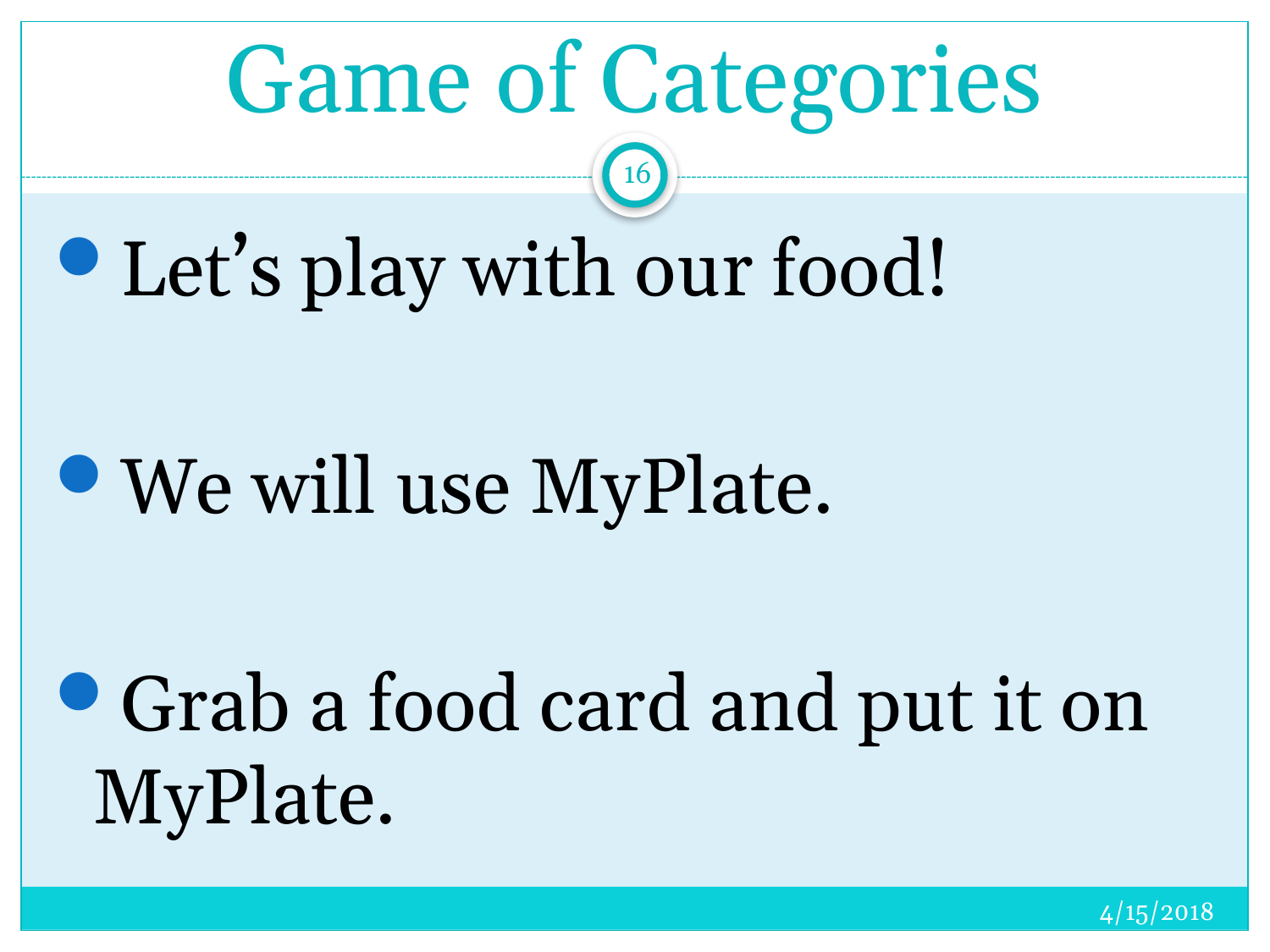

# Game of Categories
16
Let’s play with our food!

We will use MyPlate.

Grab a food card and put it on  MyPlate.
4/15/2018